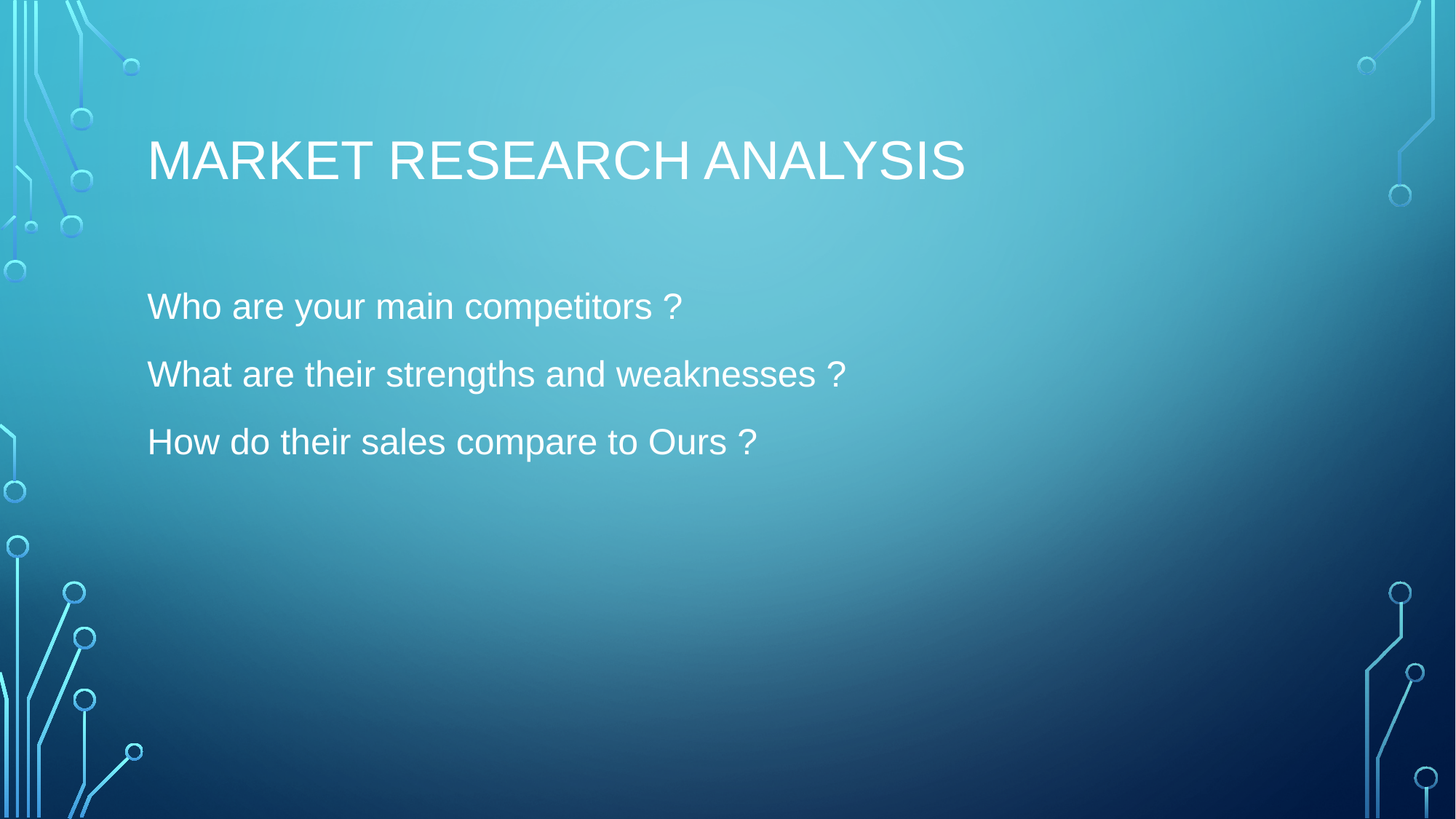

# Market Research Analysis
Who are your main competitors ?
What are their strengths and weaknesses ?
How do their sales compare to Ours ?